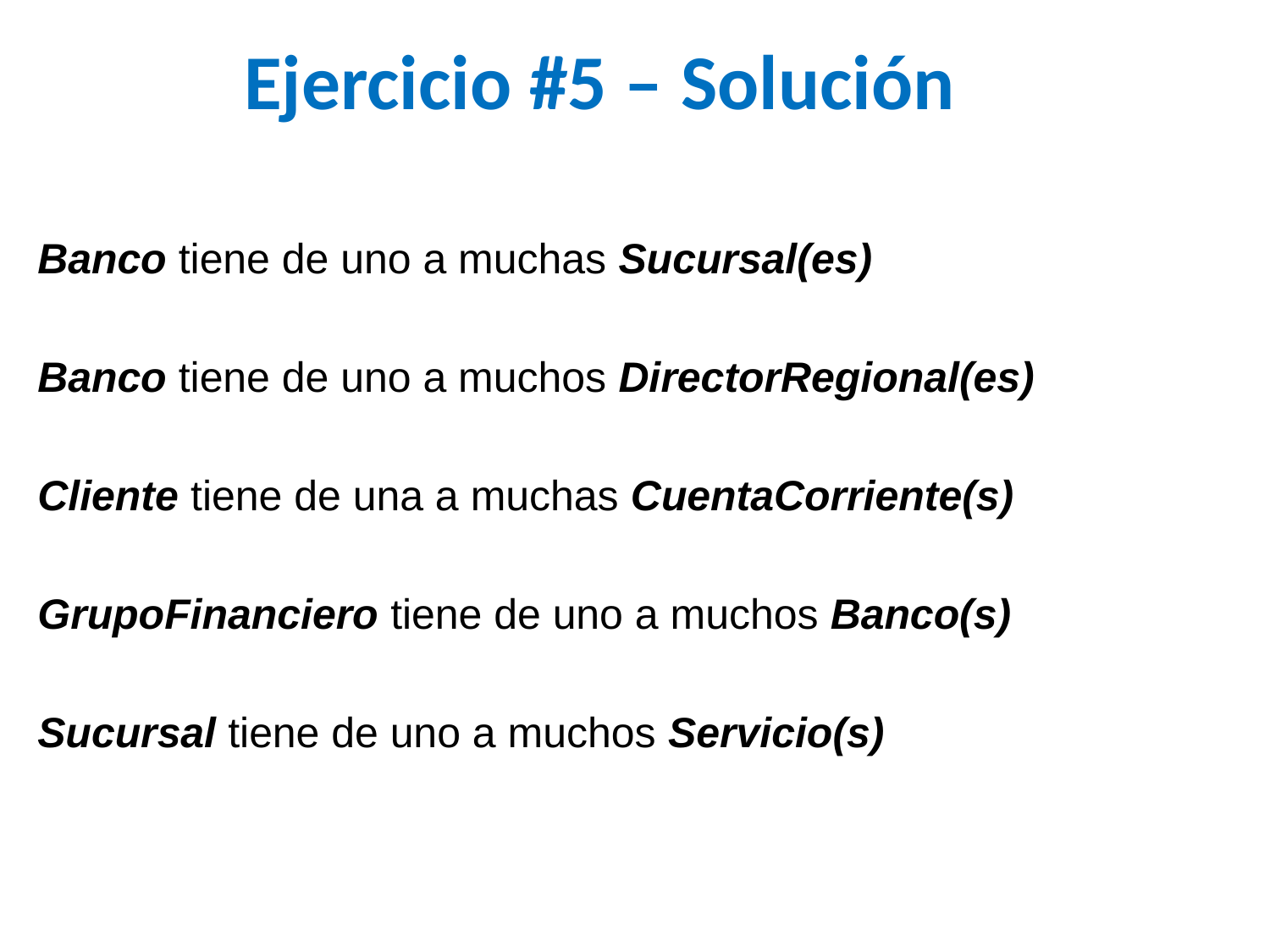

Ejercicio #5 – Solución
Banco tiene de uno a muchas Sucursal(es)

Banco tiene de uno a muchos DirectorRegional(es)

Cliente tiene de una a muchas CuentaCorriente(s)

GrupoFinanciero tiene de uno a muchos Banco(s)

Sucursal tiene de uno a muchos Servicio(s)